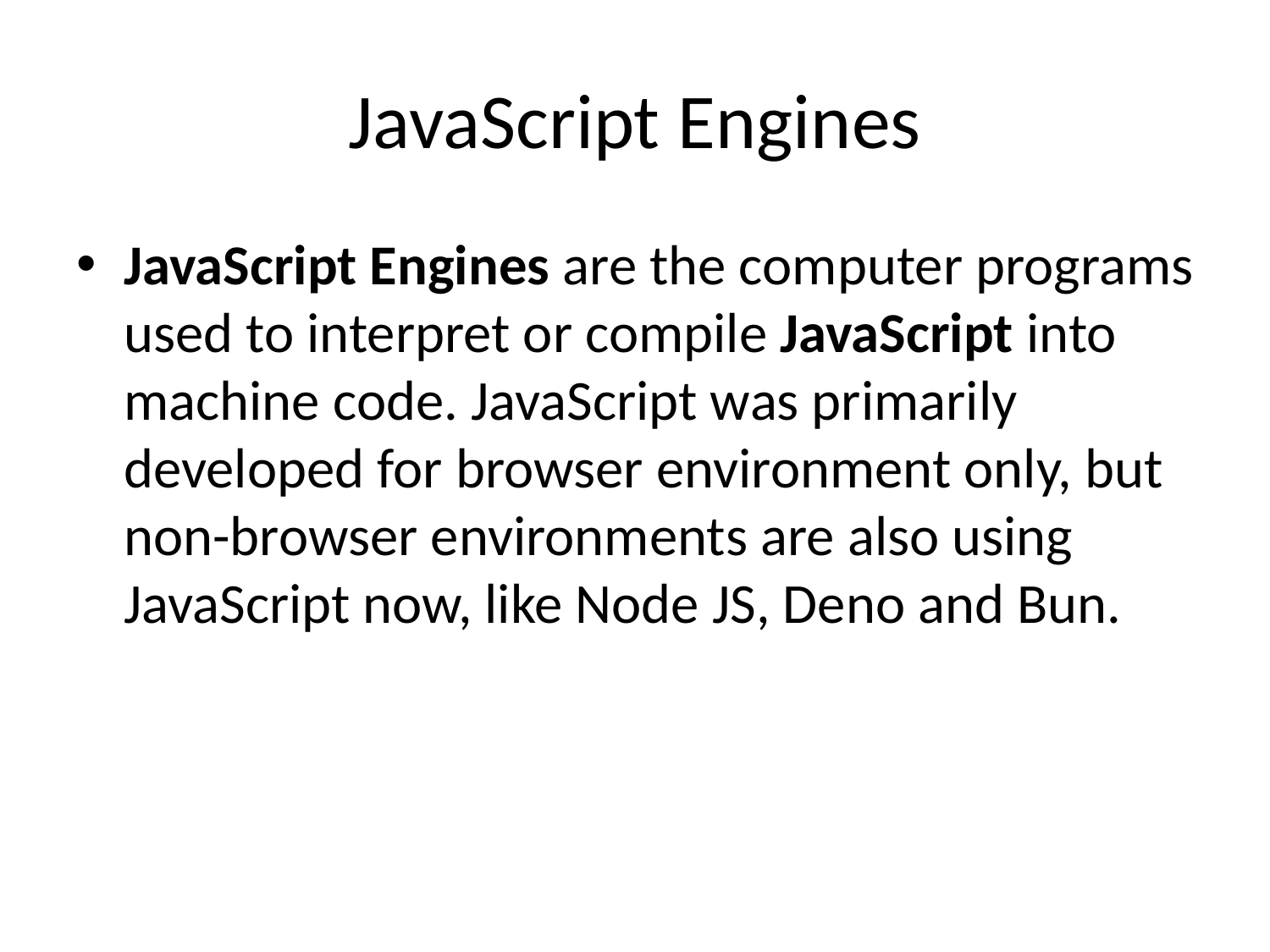

# JavaScript Engines
JavaScript Engines are the computer programs used to interpret or compile JavaScript into machine code. JavaScript was primarily developed for browser environment only, but non-browser environments are also using JavaScript now, like Node JS, Deno and Bun.